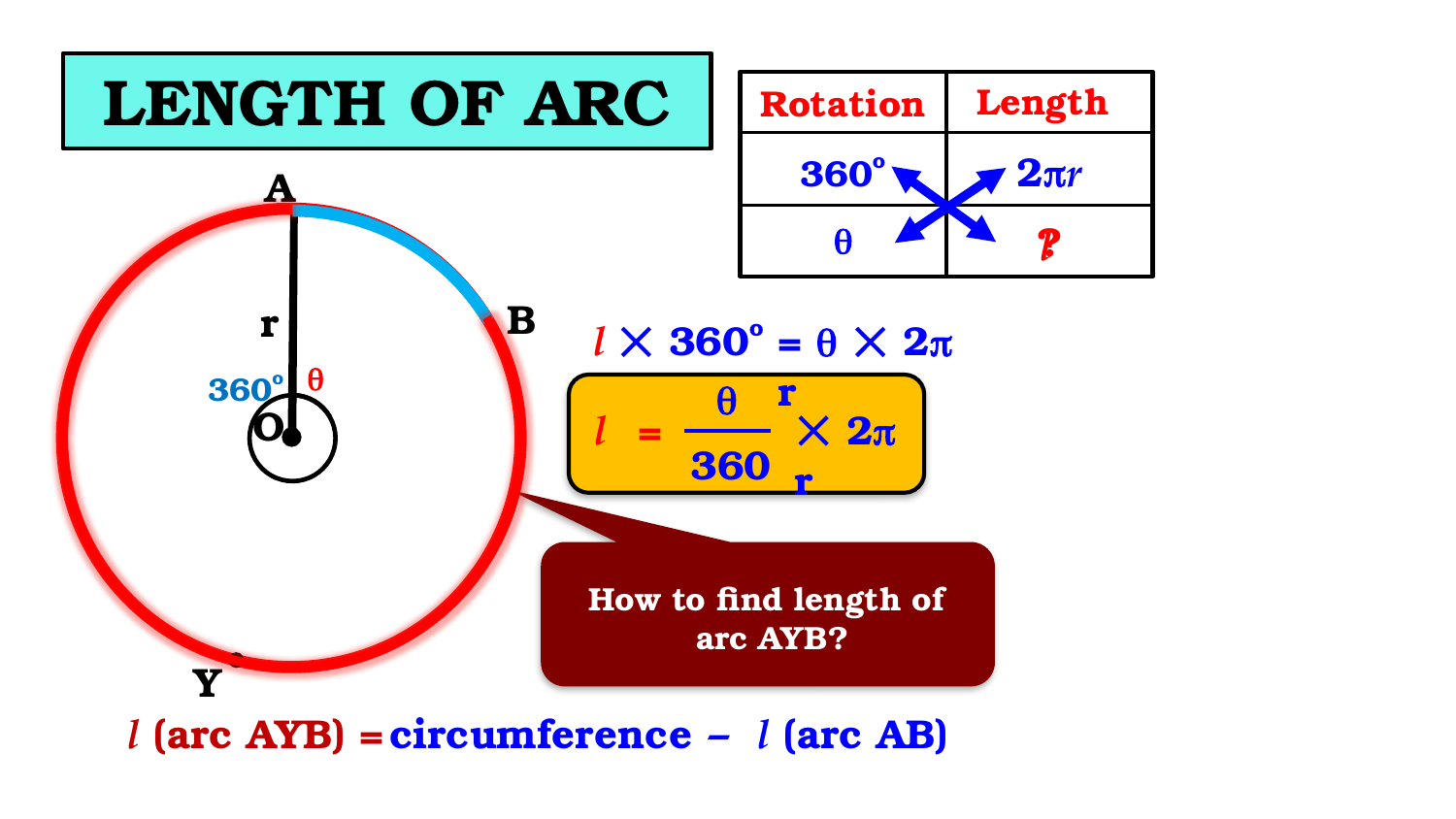

LENGTH OF ARC

Length
Rotation
2πr
360o
A

?

θ

l

B
r
= θ × 2π r
l × 360o
θ
360o
θ
360

× 2π r
O

l   =

How to find length of
 arc AYB?
Y

l (arc AYB) =
circumference
–
l (arc AB)